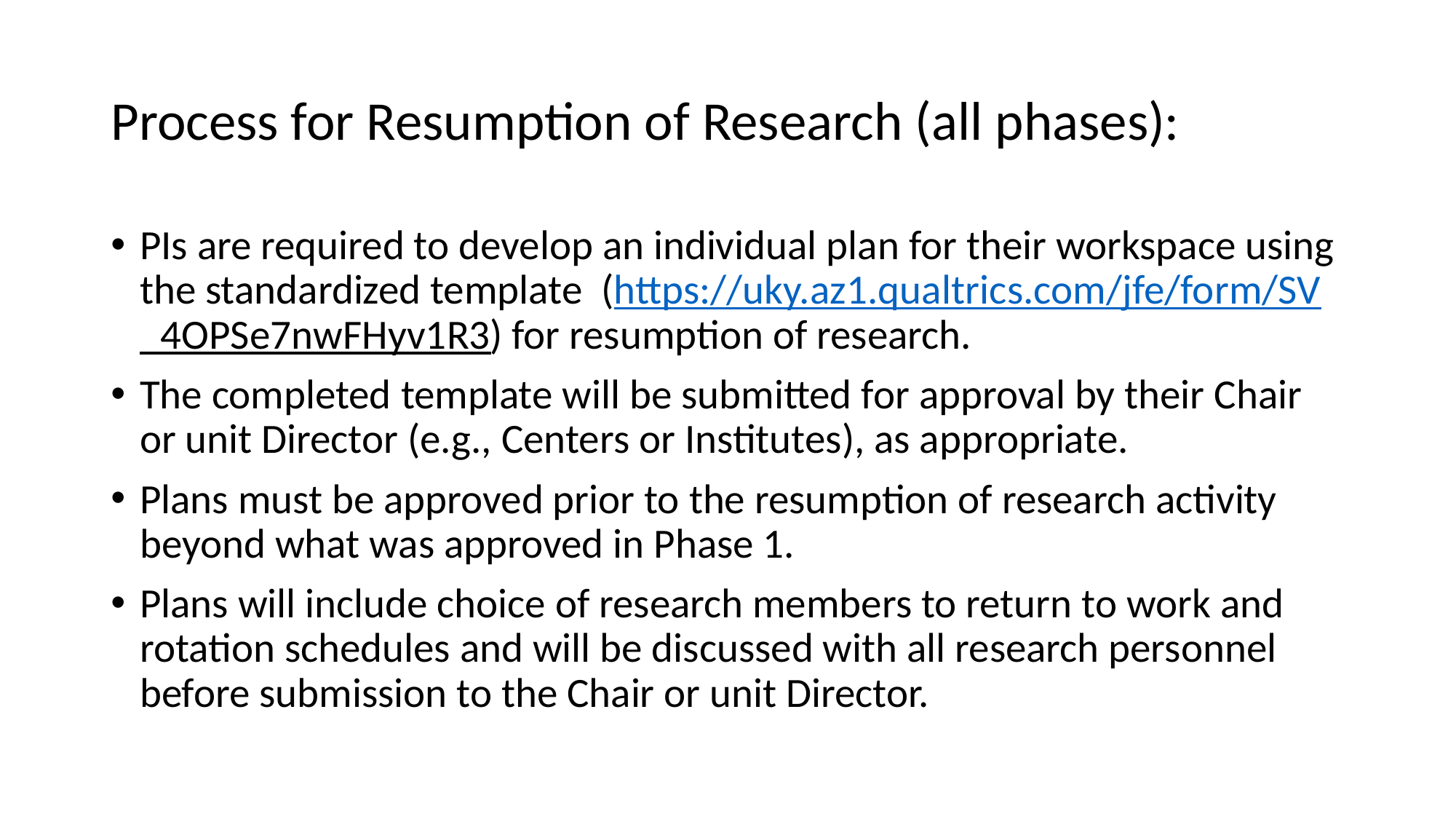

# Process for Resumption of Research (all phases):
PIs are required to develop an individual plan for their workspace using the standardized template  (https://uky.az1.qualtrics.com/jfe/form/SV_4OPSe7nwFHyv1R3) for resumption of research.
The completed template will be submitted for approval by their Chair or unit Director (e.g., Centers or Institutes), as appropriate.
Plans must be approved prior to the resumption of research activity beyond what was approved in Phase 1.
Plans will include choice of research members to return to work and rotation schedules and will be discussed with all research personnel before submission to the Chair or unit Director.